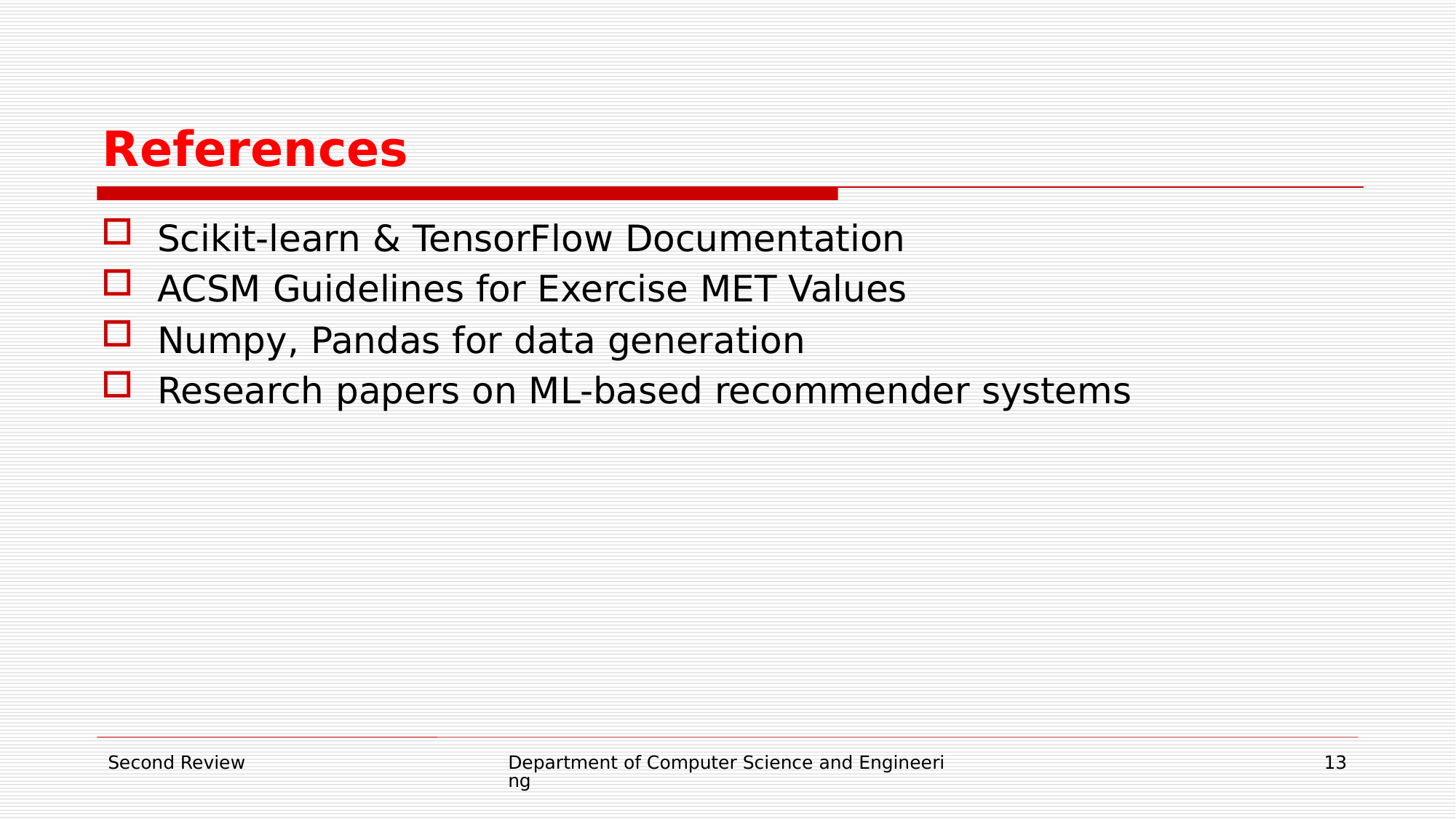

# References
Scikit-learn & TensorFlow Documentation
ACSM Guidelines for Exercise MET Values
Numpy, Pandas for data generation
Research papers on ML-based recommender systems

Second Review
Department of Computer Science and Engineering
13